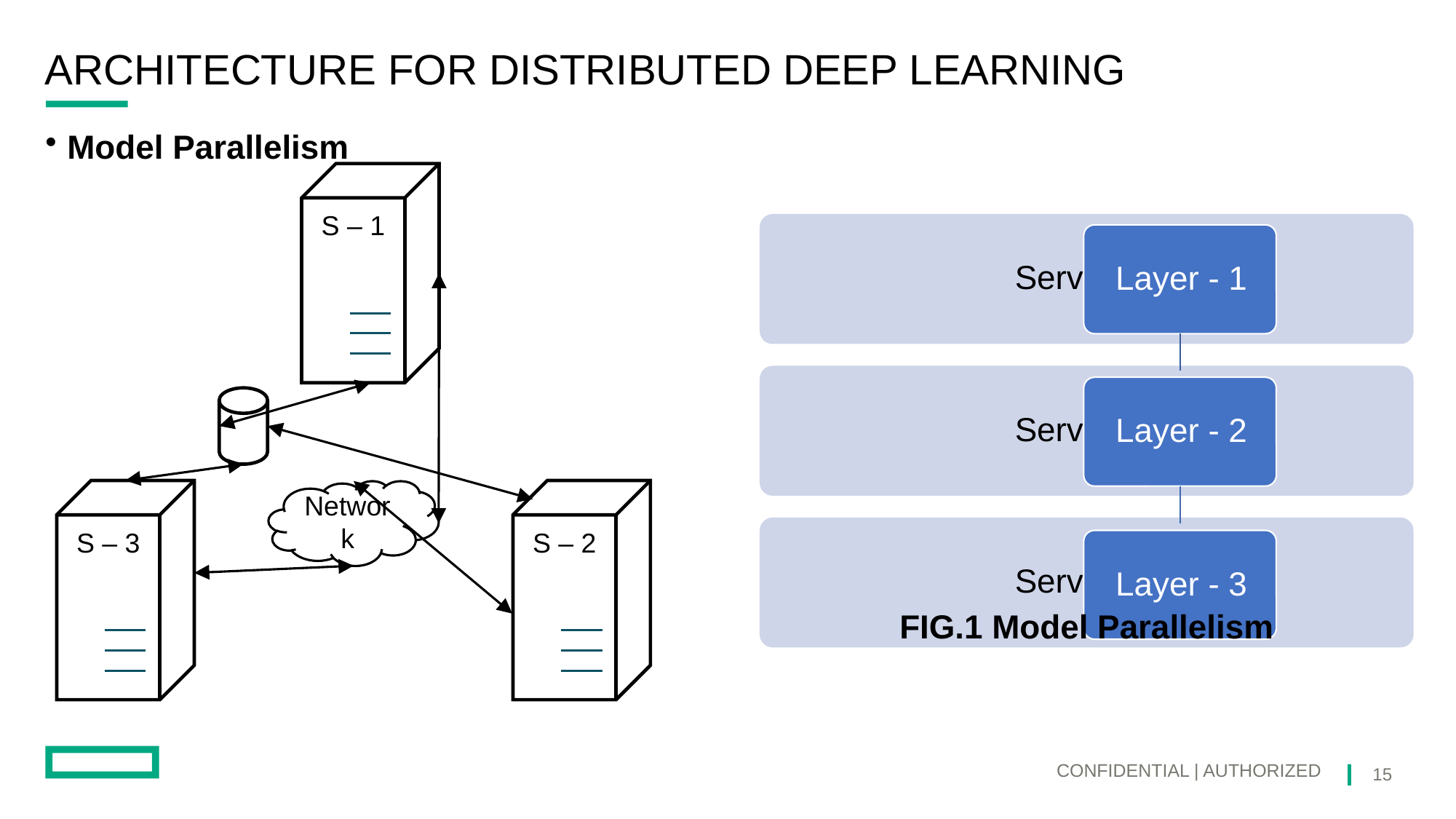

# Architecture for distributed deep learning
Model Parallelism
S – 1

Server - 3
Server - 2
Server - 1
Layer - 1
Layer - 2
Layer - 3
FIG.1 Model Parallelism

S – 2

S – 3

Network
CONFIDENTIAL | AUTHORIZED
15